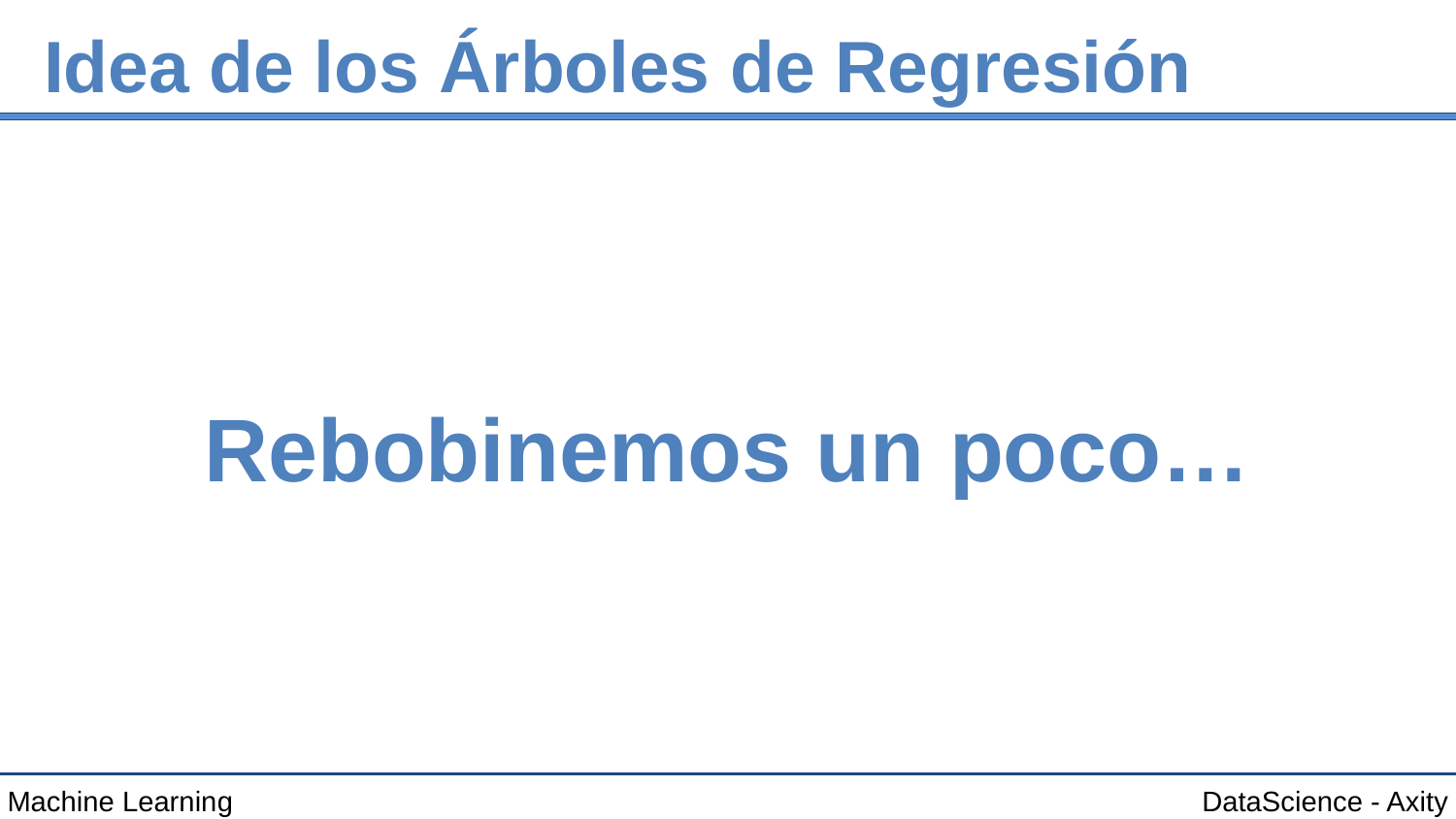

# Idea de los Árboles de Regresión
Rebobinemos un poco…